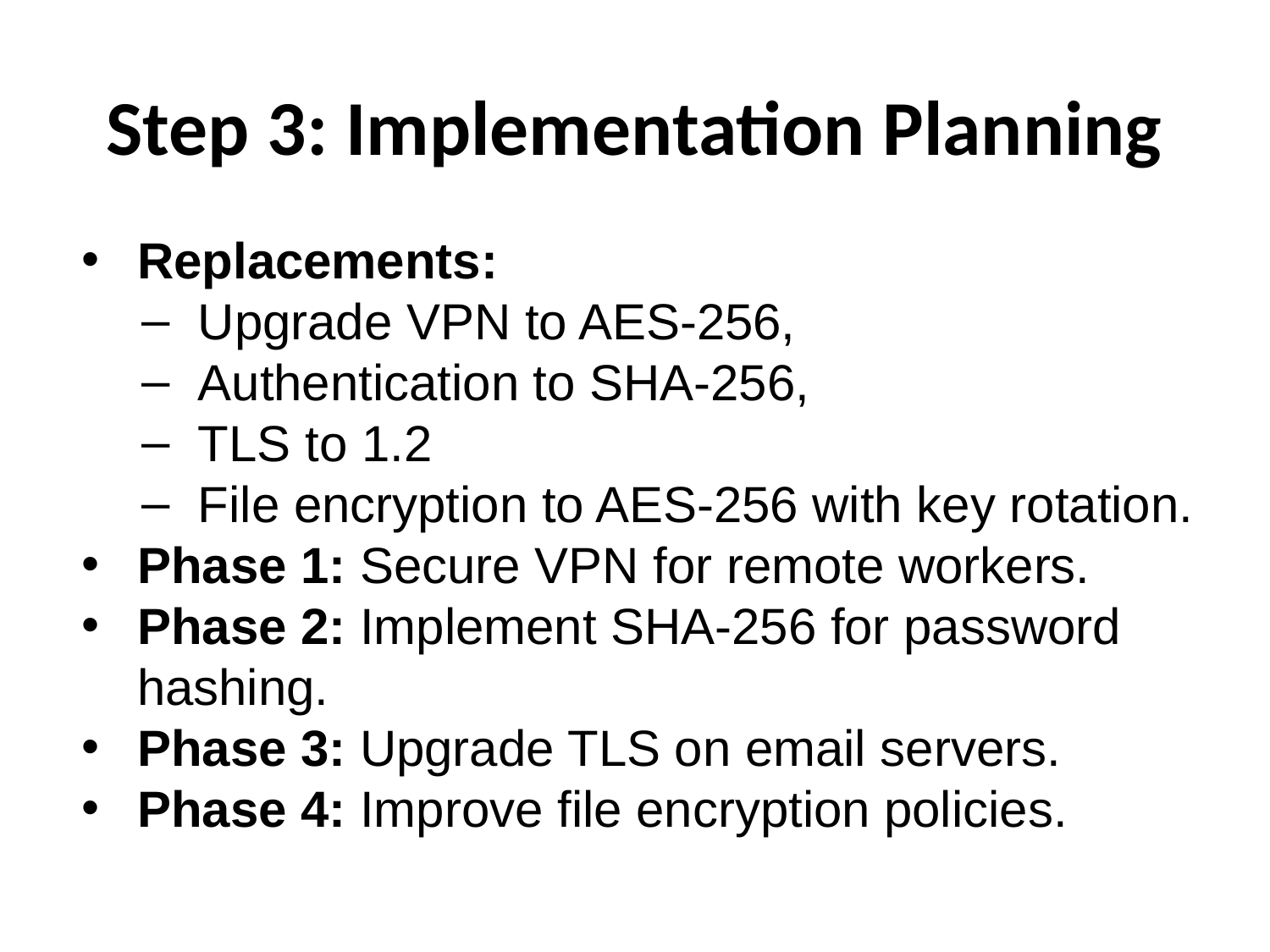

# Step 3: Implementation Planning
Replacements:
Upgrade VPN to AES-256,
Authentication to SHA-256,
TLS to 1.2
File encryption to AES-256 with key rotation.
Phase 1: Secure VPN for remote workers.
Phase 2: Implement SHA-256 for password hashing.
Phase 3: Upgrade TLS on email servers.
Phase 4: Improve file encryption policies.